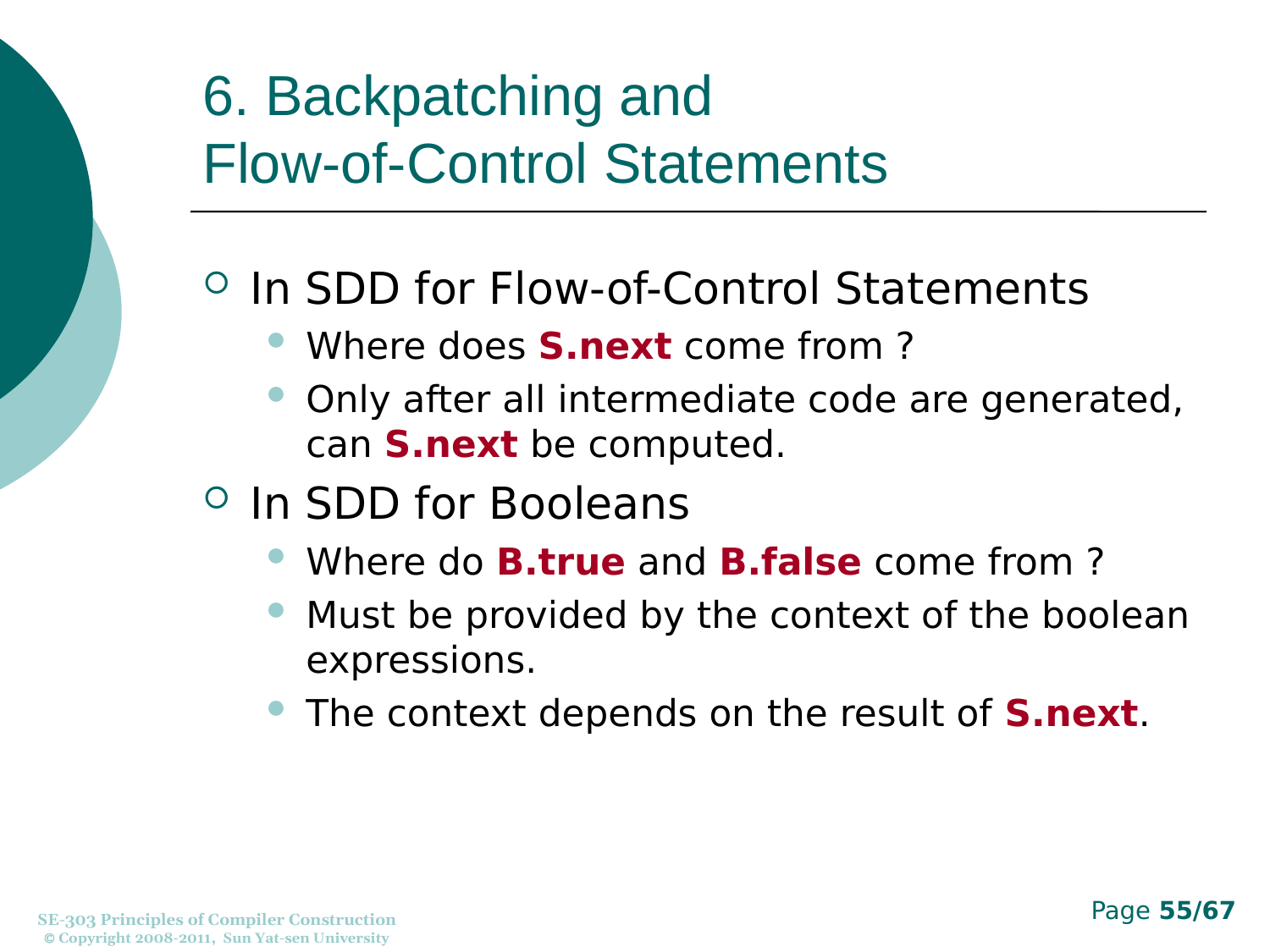

# 6. Backpatching and Flow-of-Control Statements
In SDD for Flow-of-Control Statements
Where does S.next come from ?
Only after all intermediate code are generated, can S.next be computed.
In SDD for Booleans
Where do B.true and B.false come from ?
Must be provided by the context of the boolean expressions.
The context depends on the result of S.next.
SE-303 Principles of Compiler Construction
© Copyright 2008-2011,  Sun Yat-sen University